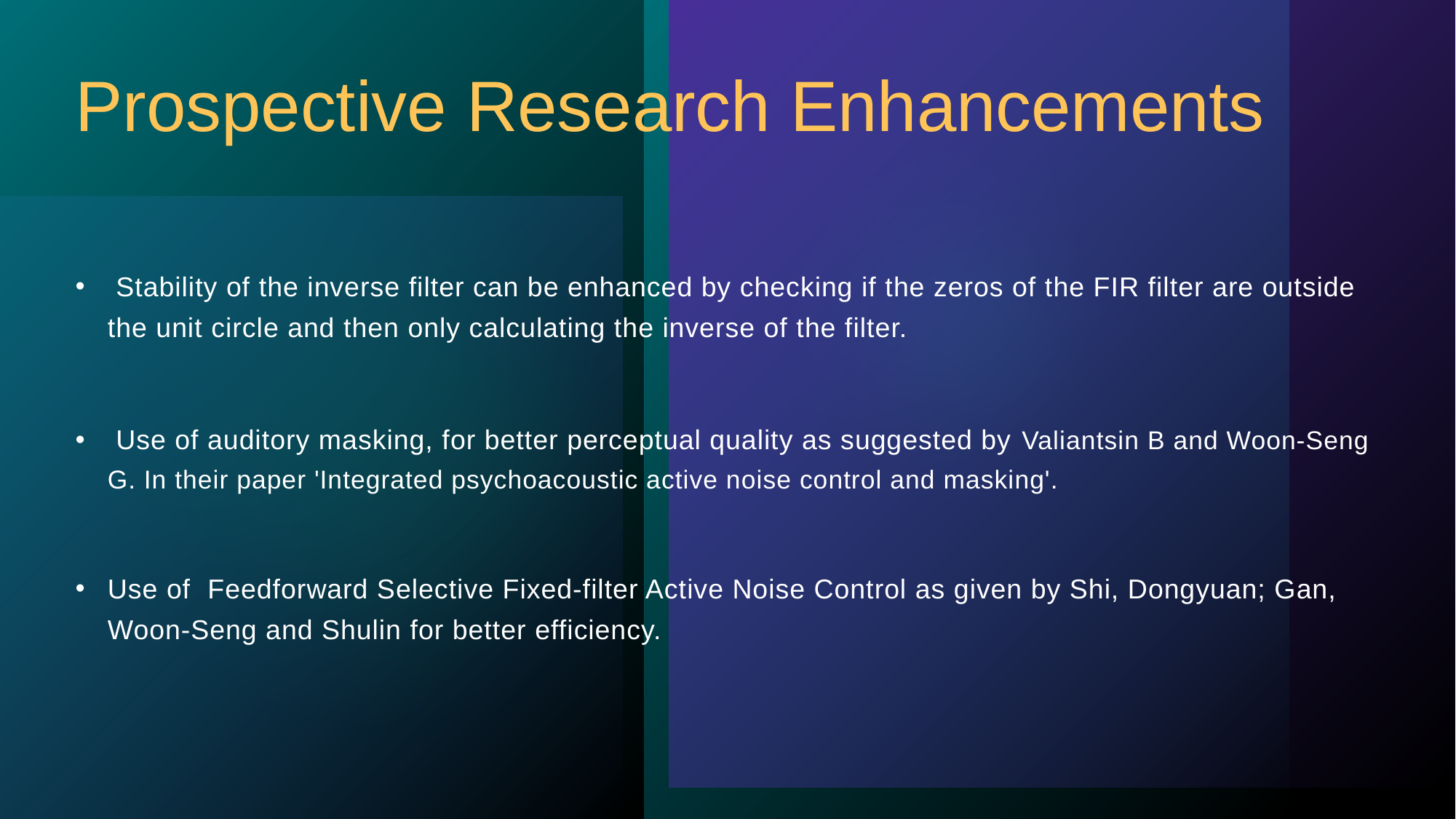

# Prospective Research Enhancements
 Stability of the inverse filter can be enhanced by checking if the zeros of the FIR filter are outside the unit circle and then only calculating the inverse of the filter.

 Use of auditory masking, for better perceptual quality as suggested by Valiantsin B and Woon-Seng G. In their paper 'Integrated psychoacoustic active noise control and masking'.

Use of  Feedforward Selective Fixed-filter Active Noise Control as given by Shi, Dongyuan; Gan, Woon‐Seng and Shulin for better efficiency.